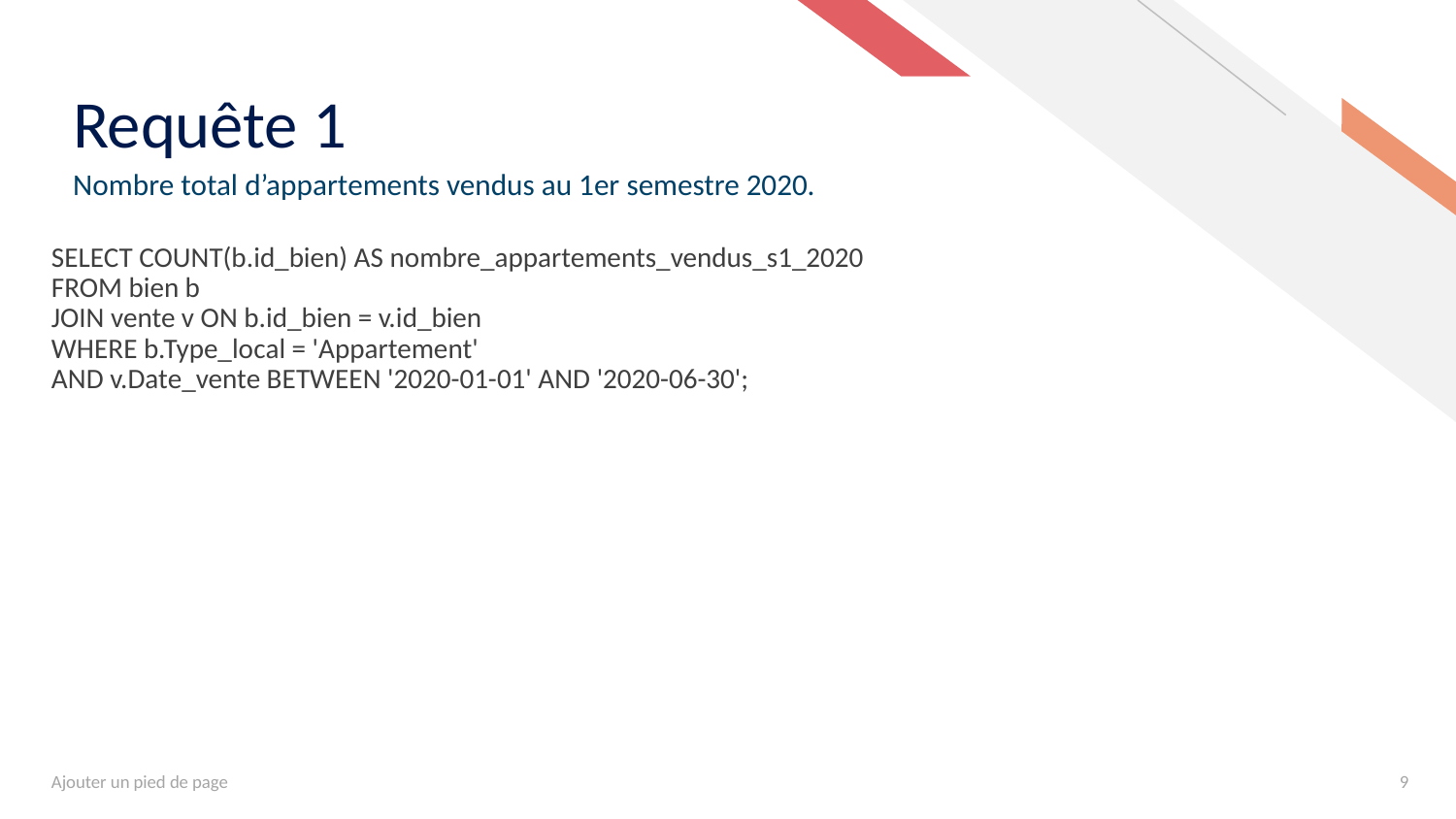

# Requête 1
Nombre total d’appartements vendus au 1er semestre 2020.
SELECT COUNT(b.id_bien) AS nombre_appartements_vendus_s1_2020
FROM bien b
JOIN vente v ON b.id_bien = v.id_bien
WHERE b.Type_local = 'Appartement'
AND v.Date_vente BETWEEN '2020-01-01' AND '2020-06-30';
Ajouter un pied de page
9